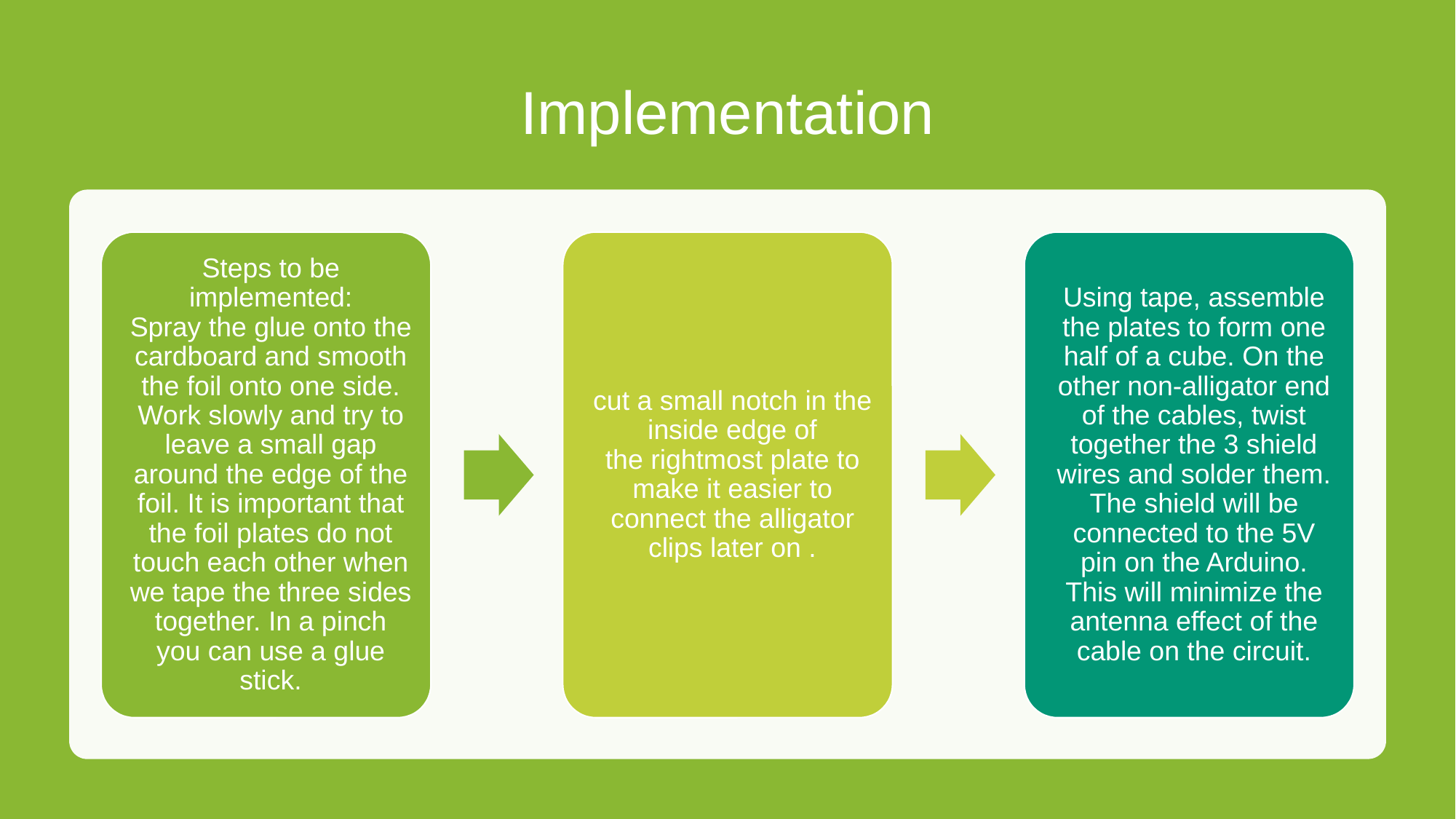

# Implementation

Steps to be implemented:
Spray the glue onto the cardboard and smooth the foil onto one side. Work slowly and try to leave a small gap around the edge of the foil. It is important that the foil plates do not touch each other when we tape the three sides together. In a pinch you can use a glue stick.

cut a small notch in the inside edge of the rightmost plate to make it easier to connect the alligator clips later on .

Using tape, assemble the plates to form one half of a cube. On the other non-alligator end of the cables, twist together the 3 shield wires and solder them. The shield will be connected to the 5V pin on the Arduino. This will minimize the antenna effect of the cable on the circuit.